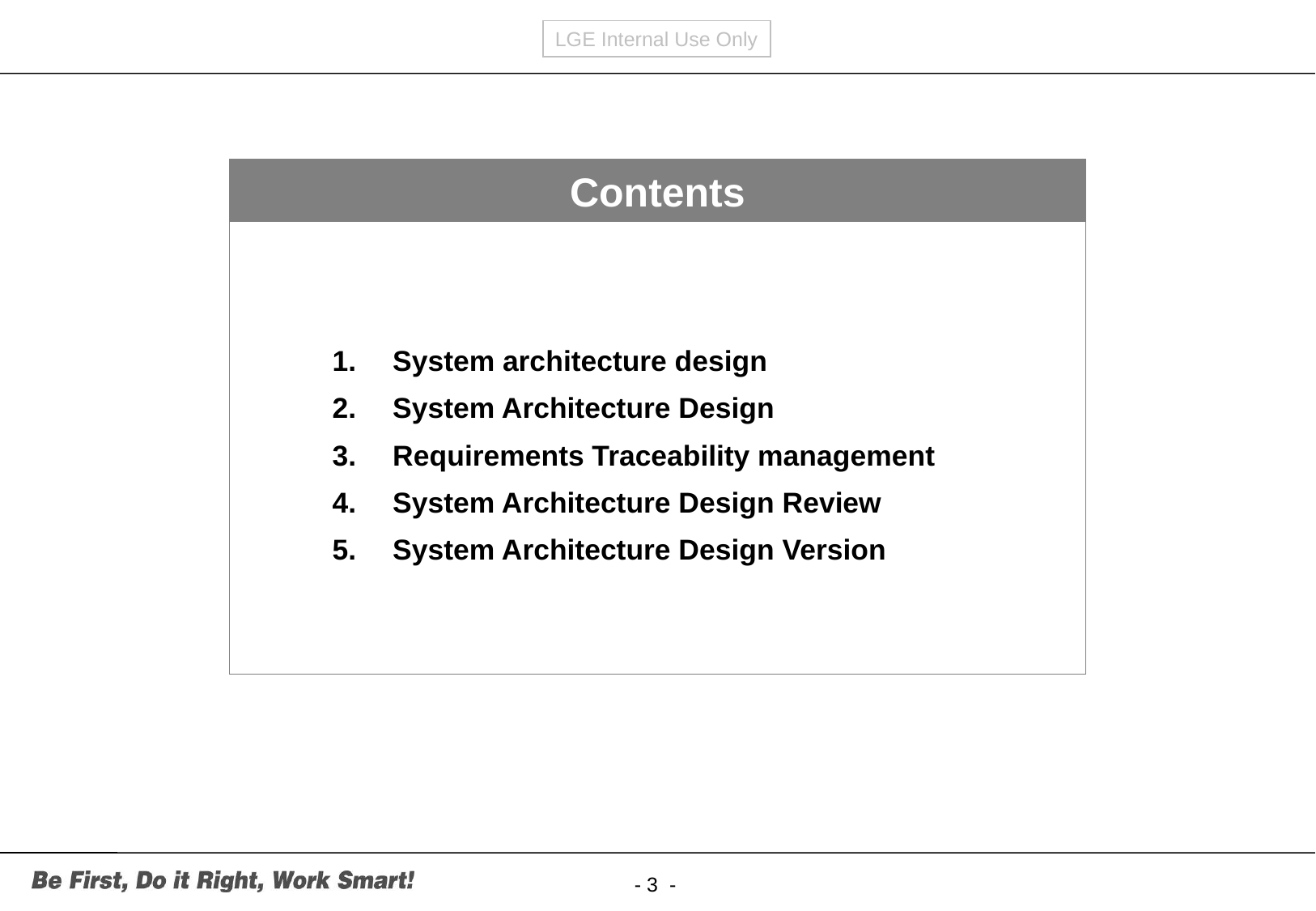

Contents
System architecture design
System Architecture Design
Requirements Traceability management
System Architecture Design Review
System Architecture Design Version